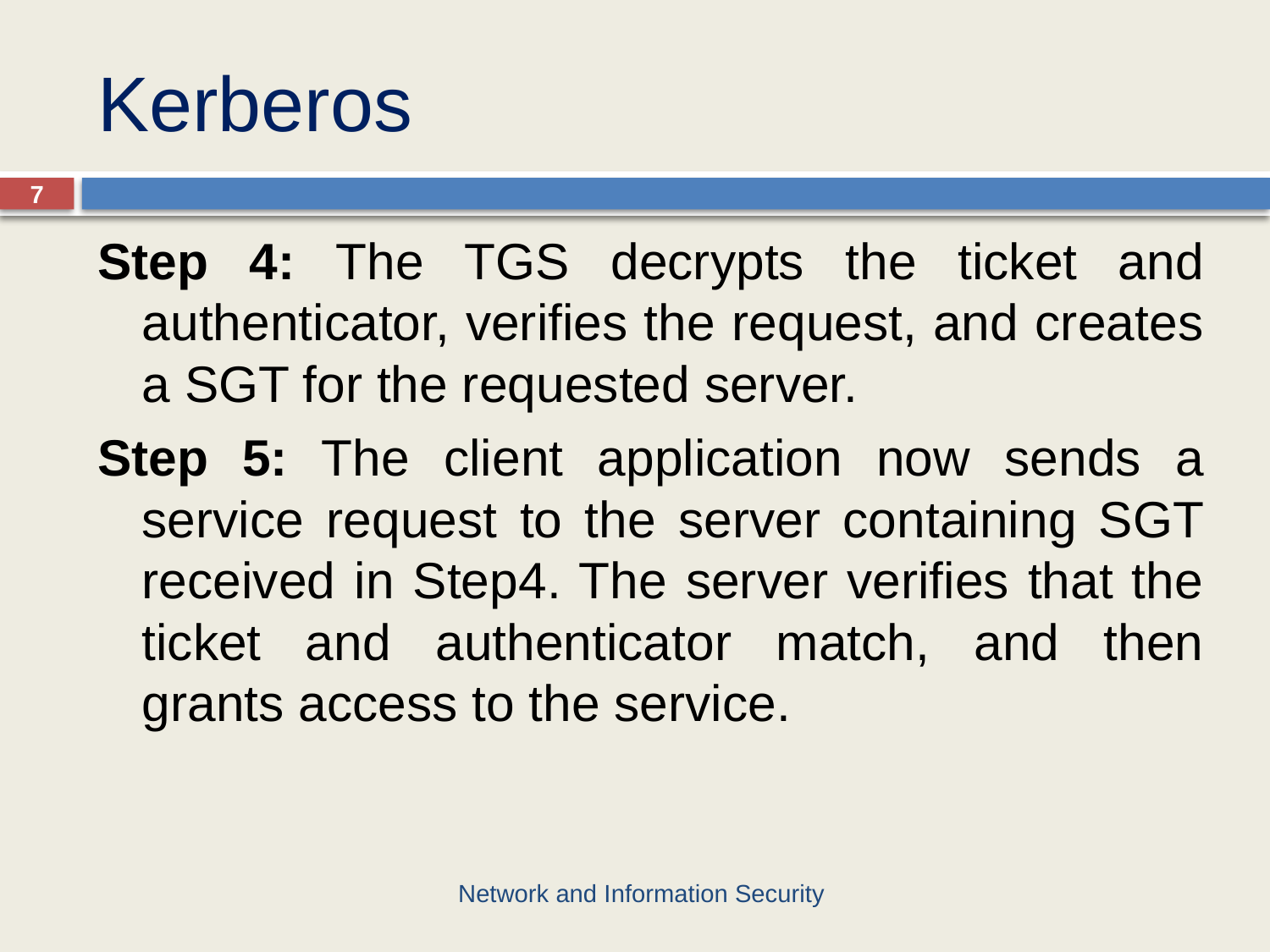

# Kerberos
7
Step 4: The TGS decrypts the ticket and authenticator, verifies the request, and creates a SGT for the requested server.
Step 5: The client application now sends a service request to the server containing SGT received in Step4. The server verifies that the ticket and authenticator match, and then grants access to the service.
Network and Information Security